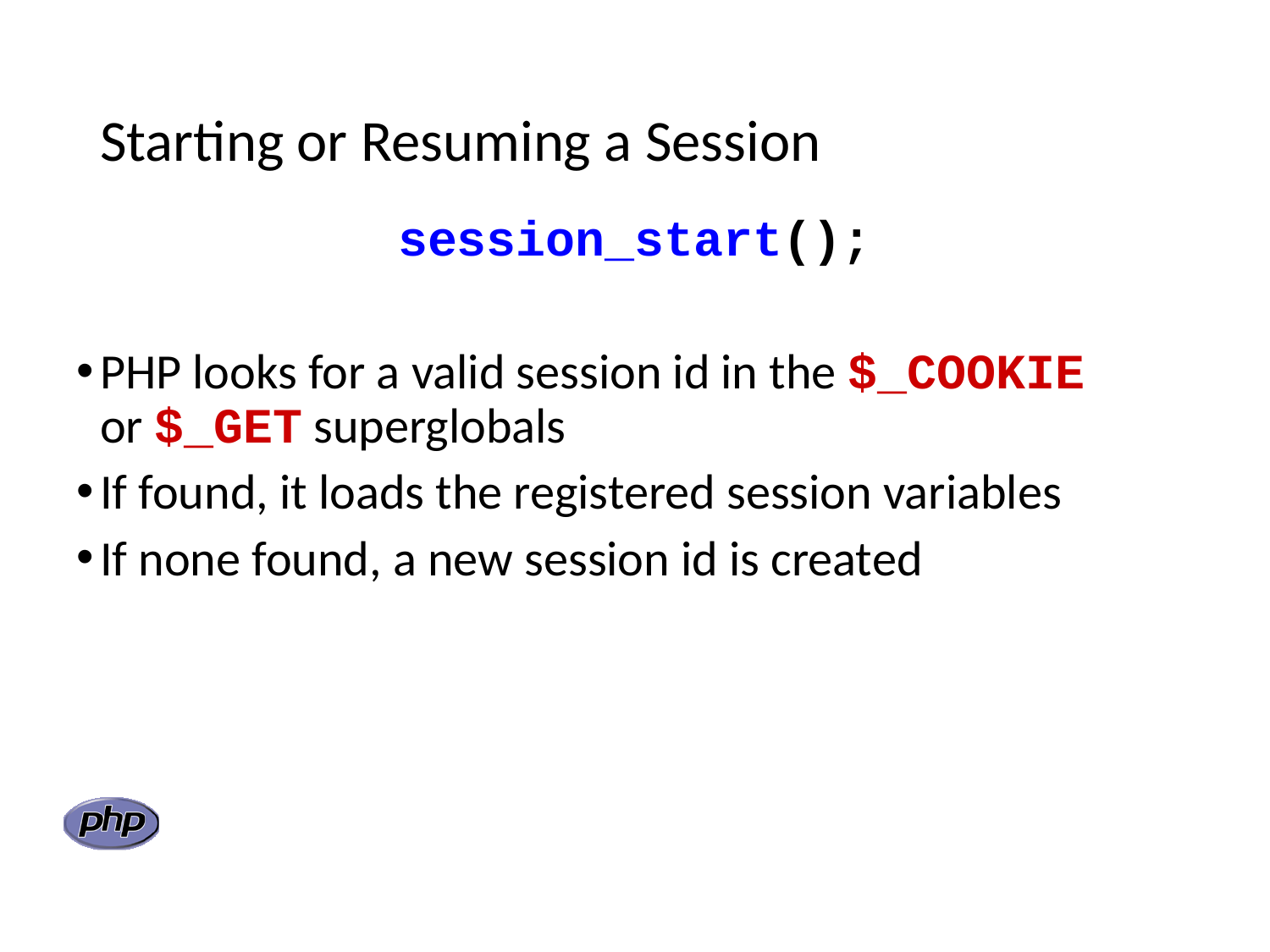

# Starting or Resuming a Session
session_start();

PHP looks for a valid session id in the $_COOKIE
or $_GET superglobals
If found, it loads the registered session variables
If none found, a new session id is created